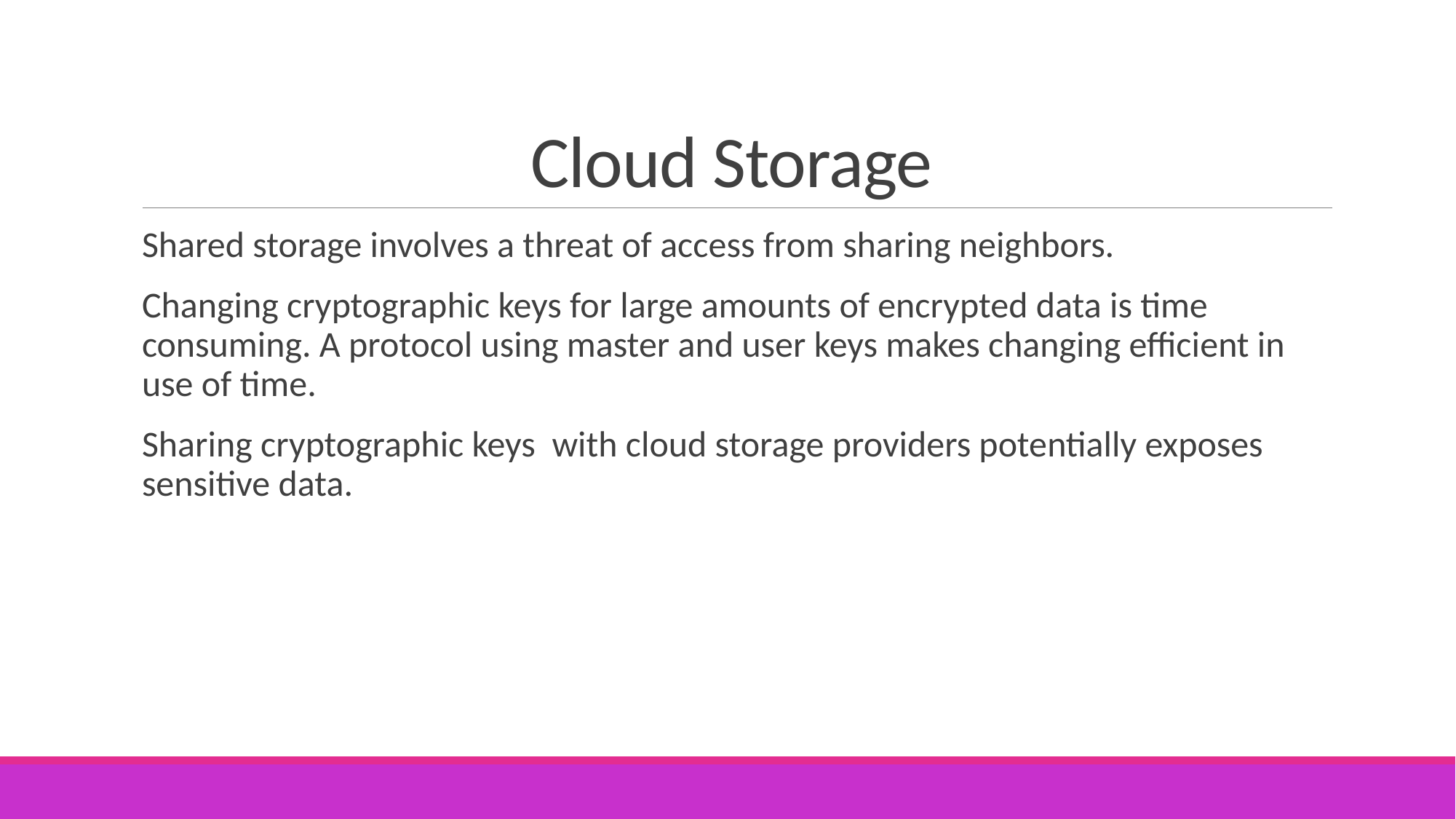

# Cloud Storage
Shared storage involves a threat of access from sharing neighbors.
Changing cryptographic keys for large amounts of encrypted data is time consuming. A protocol using master and user keys makes changing efficient in use of time.
Sharing cryptographic keys  with cloud storage providers potentially exposes sensitive data.